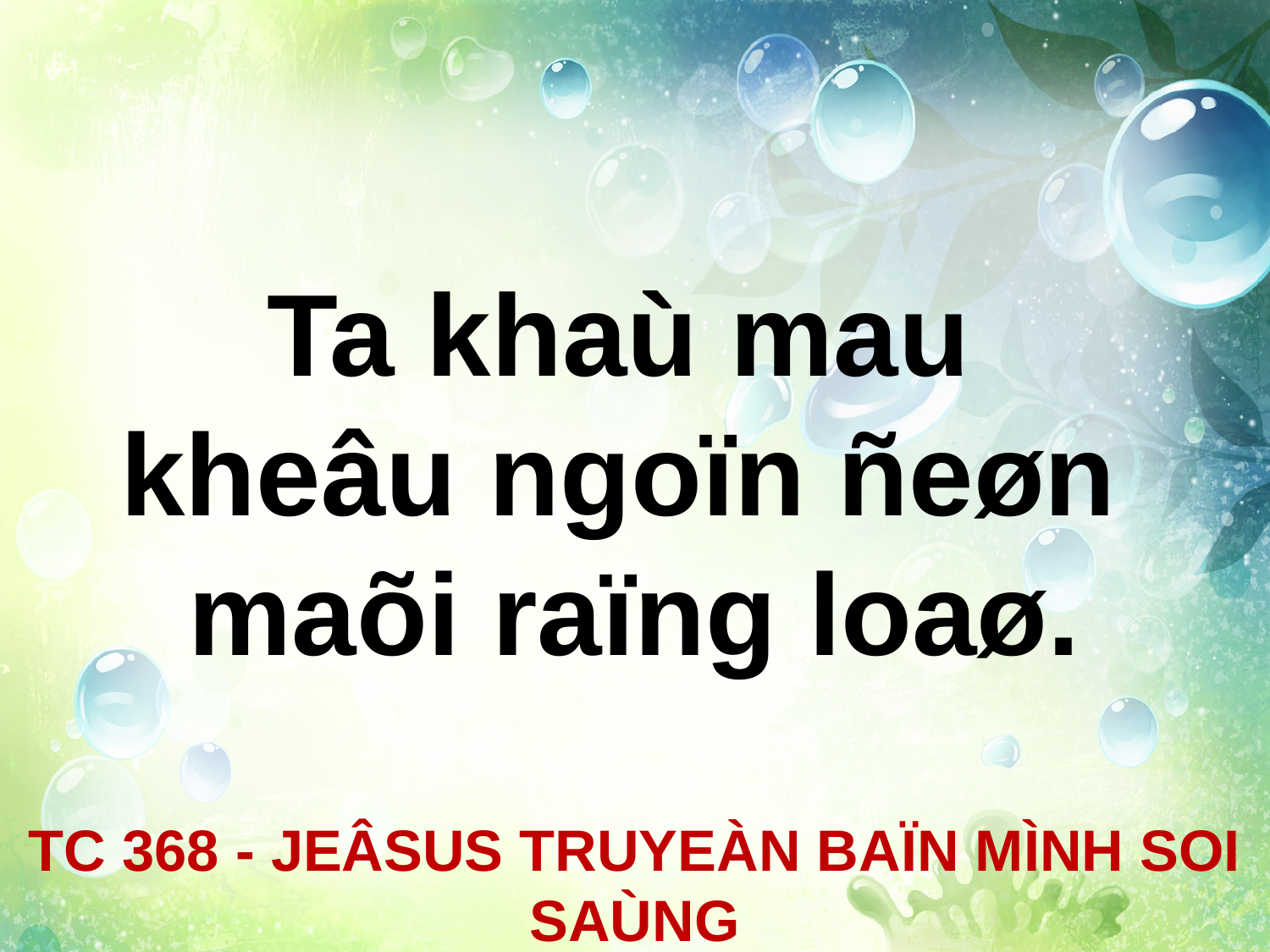

Ta khaù mau
kheâu ngoïn ñeøn
maõi raïng loaø.
TC 368 - JEÂSUS TRUYEÀN BAÏN MÌNH SOI SAÙNG